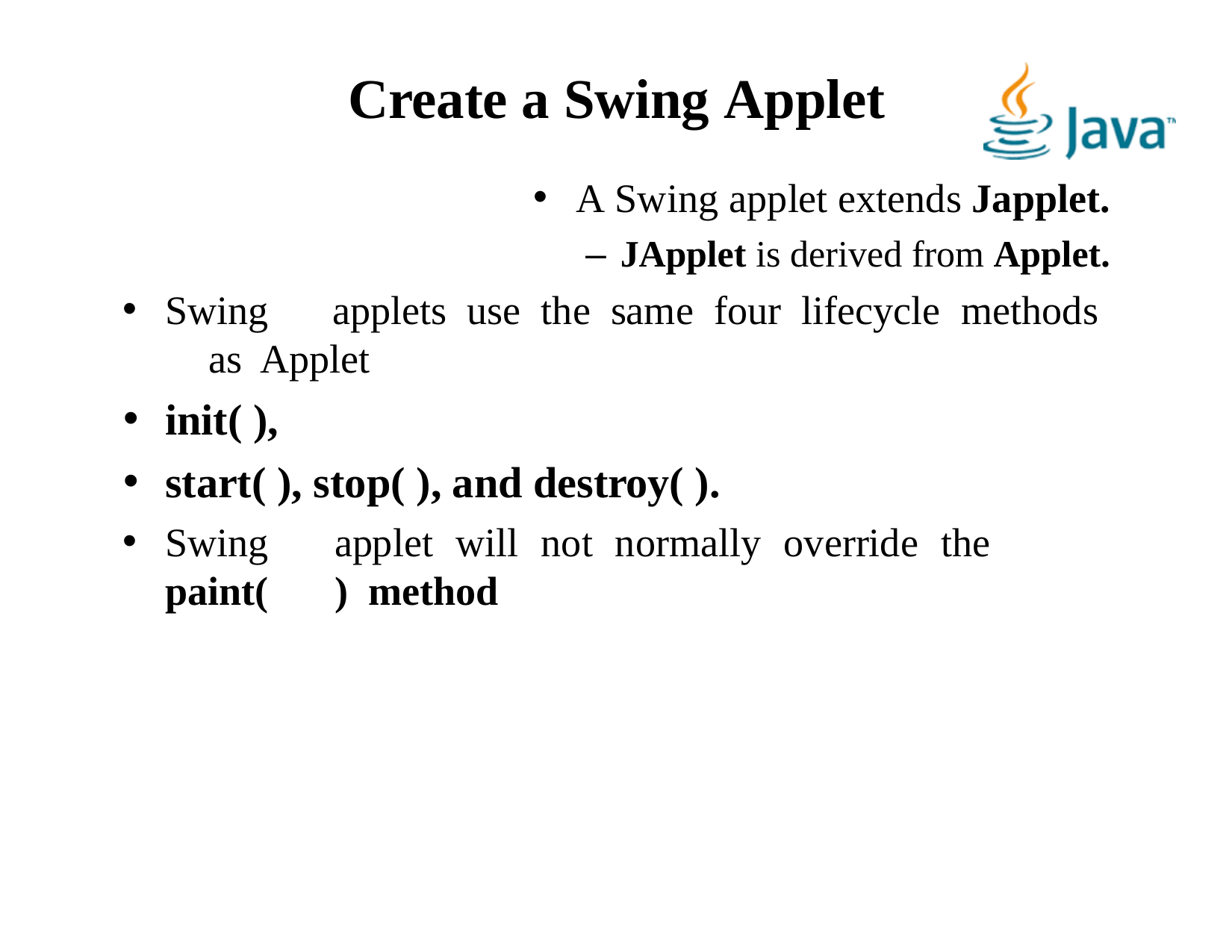

# Create a Swing Applet
A Swing applet extends Japplet.
– JApplet is derived from Applet.
Swing	applets	use	the	same	four	lifecycle	methods	as  Applet
init( ),
start( ), stop( ), and destroy( ).
Swing	applet	will	not	normally	override	the	paint(	)  method